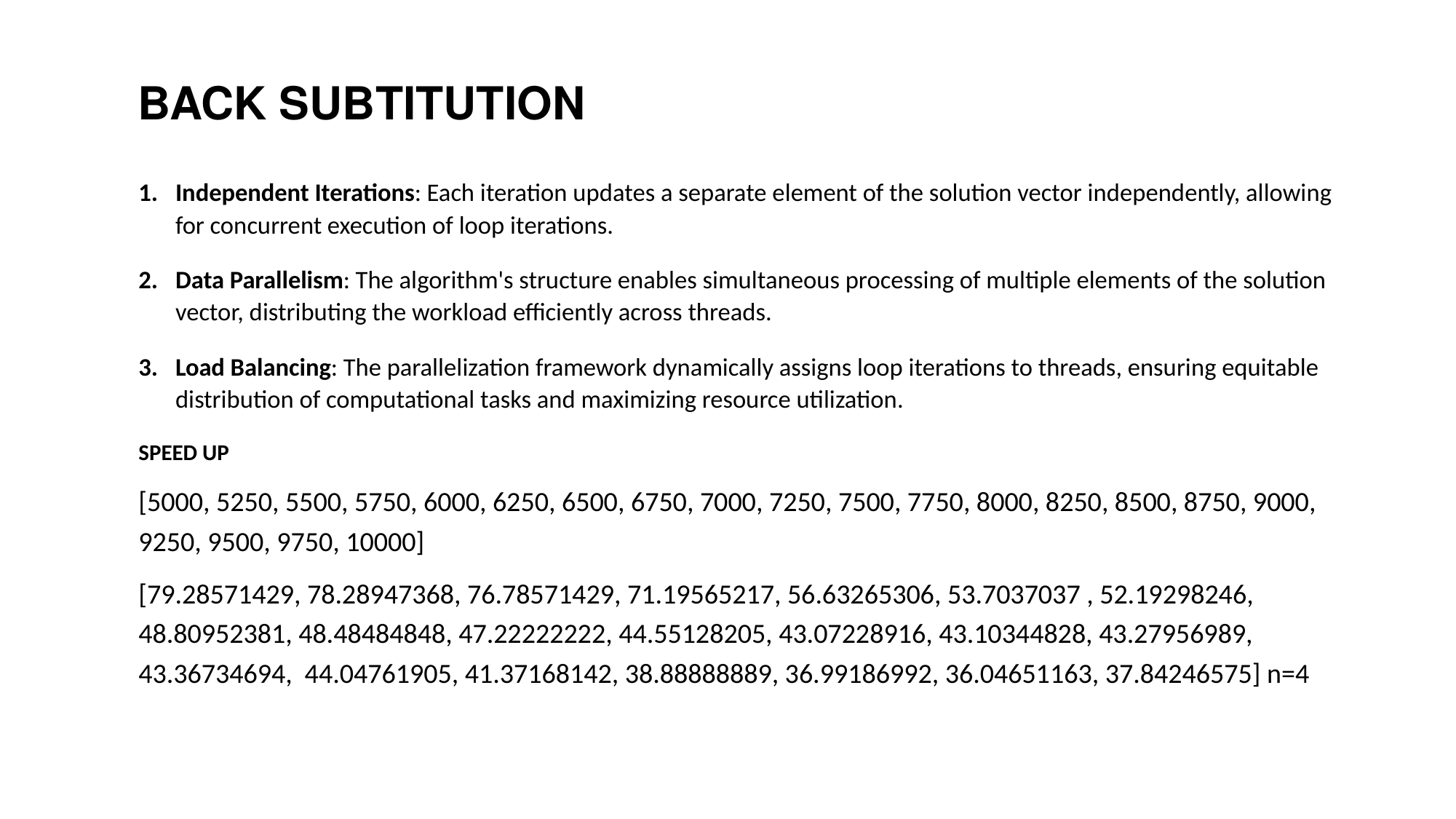

# BACK SUBTITUTION
Independent Iterations: Each iteration updates a separate element of the solution vector independently, allowing for concurrent execution of loop iterations.
Data Parallelism: The algorithm's structure enables simultaneous processing of multiple elements of the solution vector, distributing the workload efficiently across threads.
Load Balancing: The parallelization framework dynamically assigns loop iterations to threads, ensuring equitable distribution of computational tasks and maximizing resource utilization.
SPEED UP
[5000, 5250, 5500, 5750, 6000, 6250, 6500, 6750, 7000, 7250, 7500, 7750, 8000, 8250, 8500, 8750, 9000, 9250, 9500, 9750, 10000]
[79.28571429, 78.28947368, 76.78571429, 71.19565217, 56.63265306, 53.7037037 , 52.19298246, 48.80952381, 48.48484848, 47.22222222, 44.55128205, 43.07228916, 43.10344828, 43.27956989, 43.36734694,  44.04761905, 41.37168142, 38.88888889, 36.99186992, 36.04651163, 37.84246575] n=4